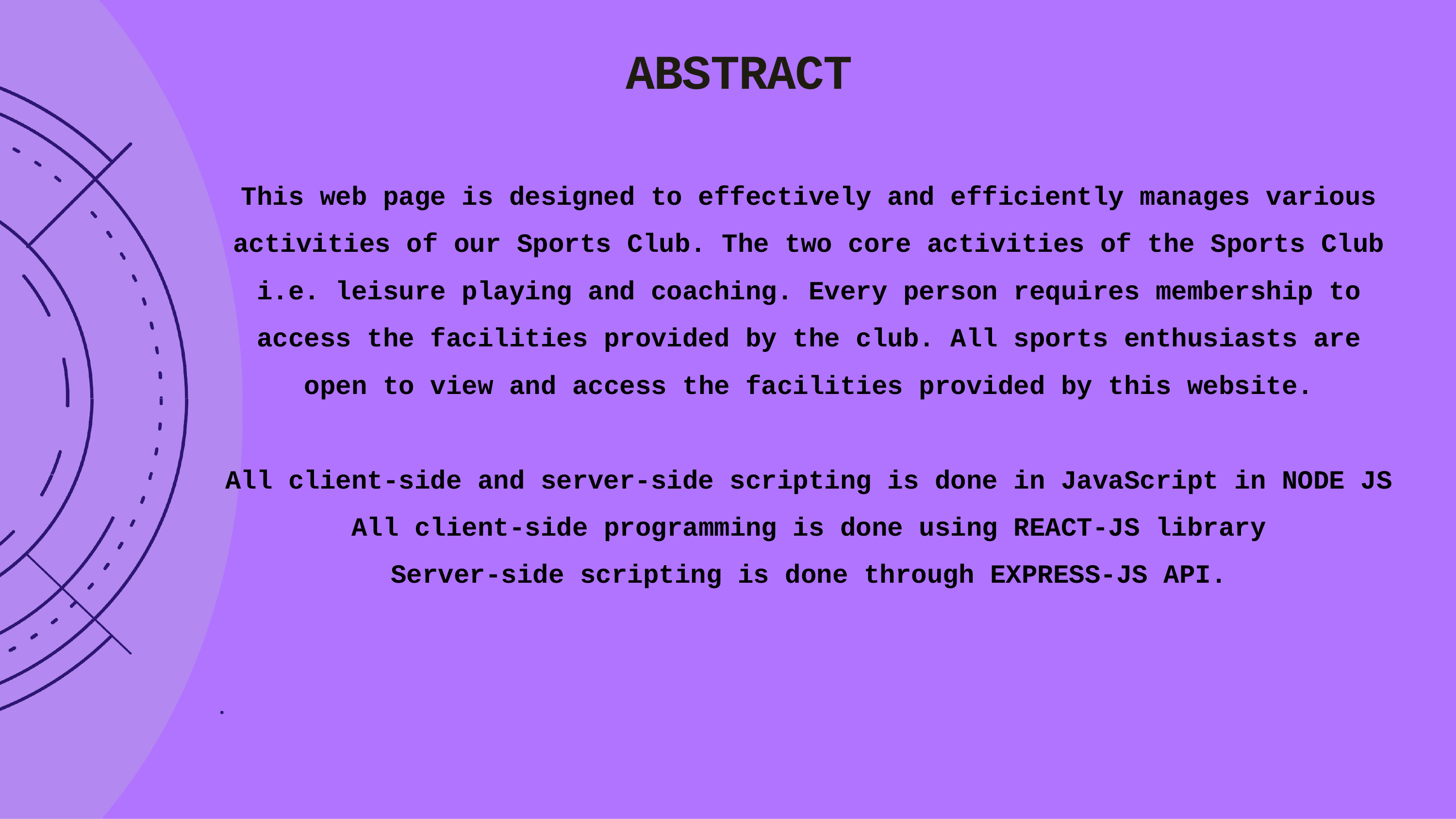

# ABSTRACT

This web page is designed to effectively and efficiently manages various activities of our Sports Club. The two core activities of the Sports Club i.e. leisure playing and coaching. Every person requires membership to access the facilities provided by the club. All sports enthusiasts are open to view and access the facilities provided by this website.

All client-side and server-side scripting is done in JavaScript in NODE JS
All client-side programming is done using REACT-JS library
Server-side scripting is done through EXPRESS-JS API.

.